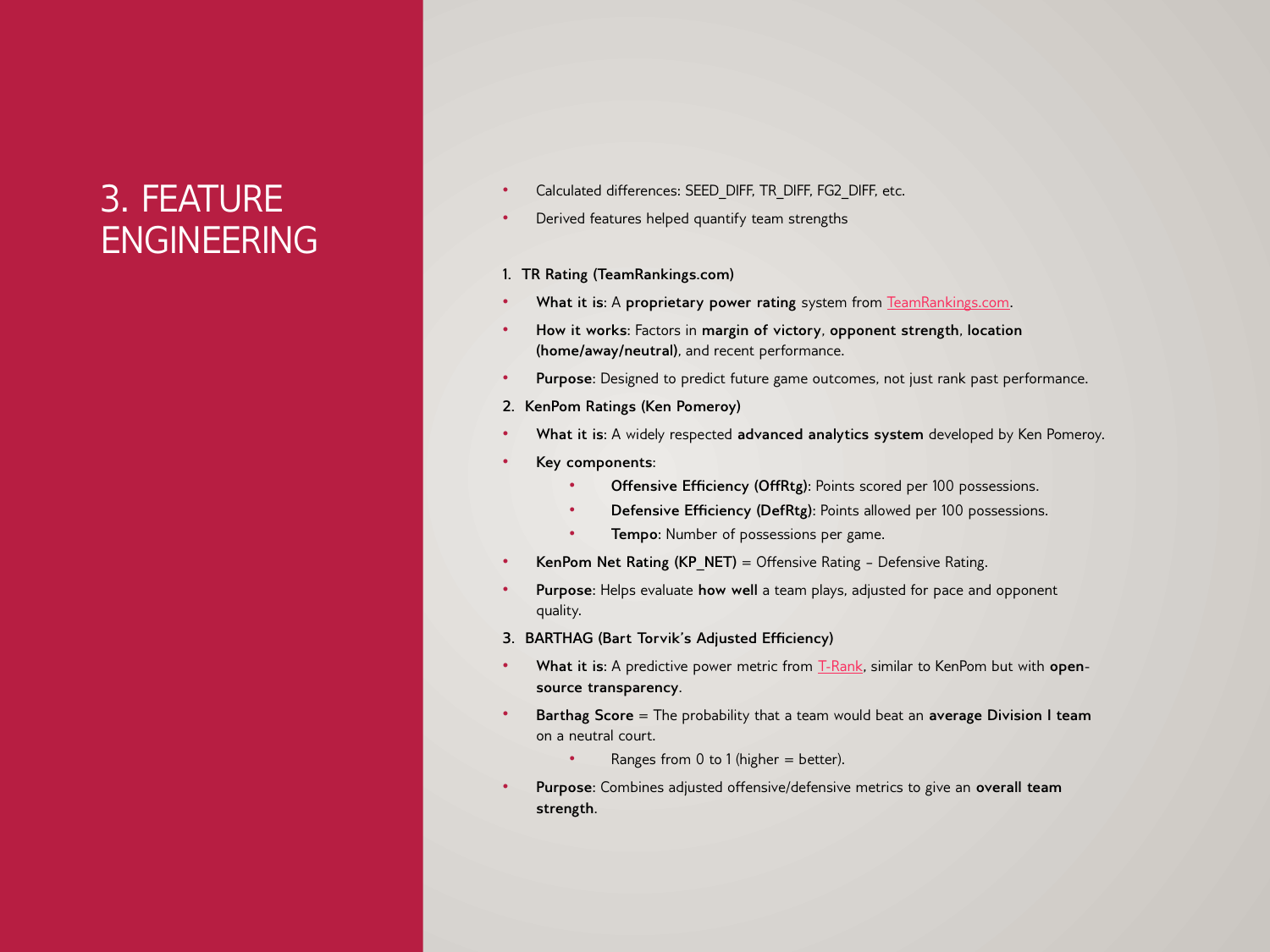

# 3. Feature Engineering
Calculated differences: SEED_DIFF, TR_DIFF, FG2_DIFF, etc.
Derived features helped quantify team strengths

1.  TR Rating (TeamRankings.com)
What it is: A proprietary power rating system from TeamRankings.com.
How it works: Factors in margin of victory, opponent strength, location (home/away/neutral), and recent performance.
Purpose: Designed to predict future game outcomes, not just rank past performance.
2.  KenPom Ratings (Ken Pomeroy)
What it is: A widely respected advanced analytics system developed by Ken Pomeroy.
Key components:
Offensive Efficiency (OffRtg): Points scored per 100 possessions.
Defensive Efficiency (DefRtg): Points allowed per 100 possessions.
Tempo: Number of possessions per game.
KenPom Net Rating (KP_NET) = Offensive Rating – Defensive Rating.
Purpose: Helps evaluate how well a team plays, adjusted for pace and opponent quality.
3.  BARTHAG (Bart Torvik’s Adjusted Efficiency)
What it is: A predictive power metric from T-Rank, similar to KenPom but with open-source transparency.
Barthag Score = The probability that a team would beat an average Division I team on a neutral court.
Ranges from 0 to 1 (higher = better).
Purpose: Combines adjusted offensive/defensive metrics to give an overall team strength.